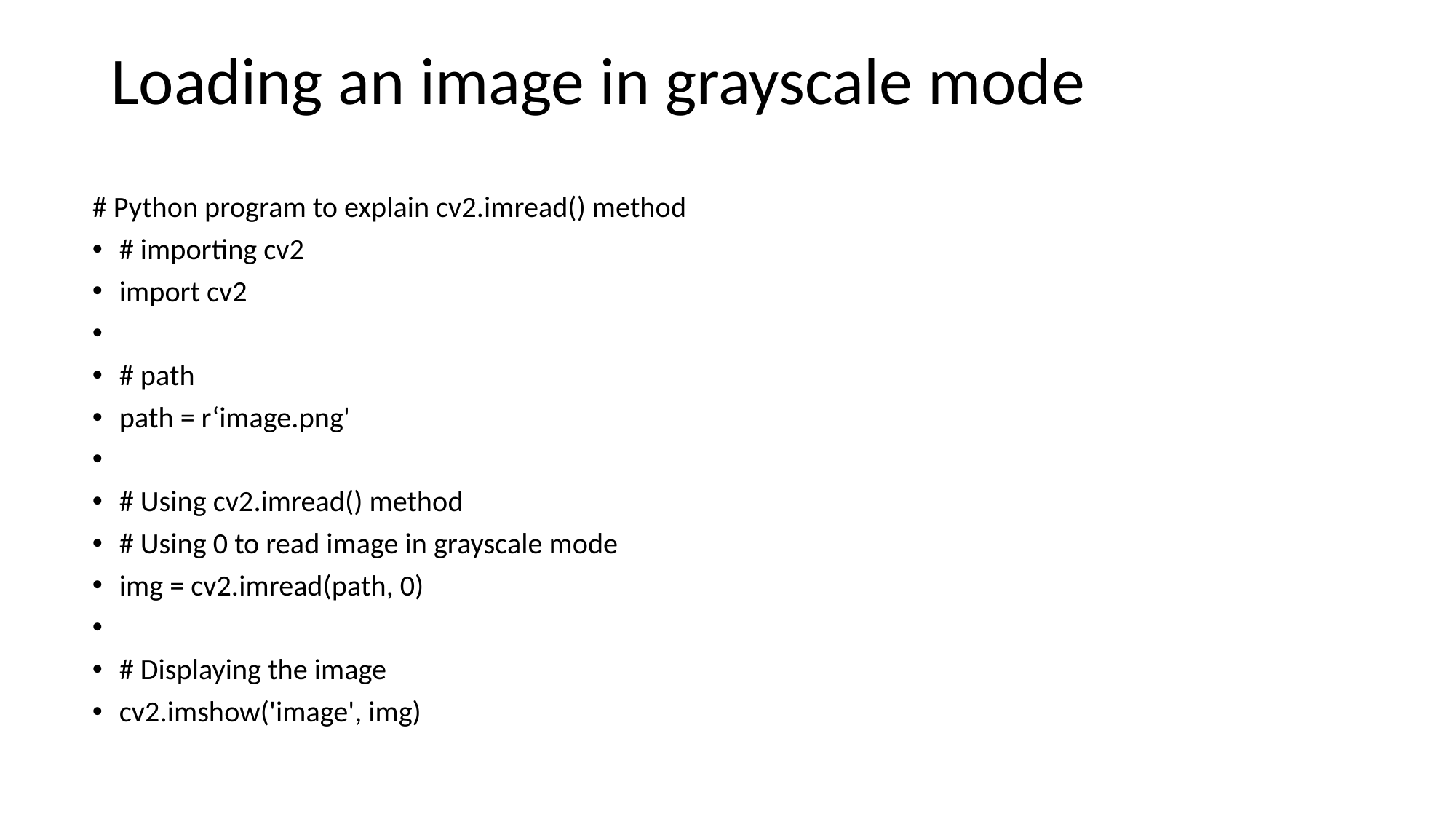

# Loading an image in grayscale mode

# Python program to explain cv2.imread() method
# importing cv2
import cv2

# path
path = r‘image.png'

# Using cv2.imread() method
# Using 0 to read image in grayscale mode
img = cv2.imread(path, 0)

# Displaying the image
cv2.imshow('image', img)